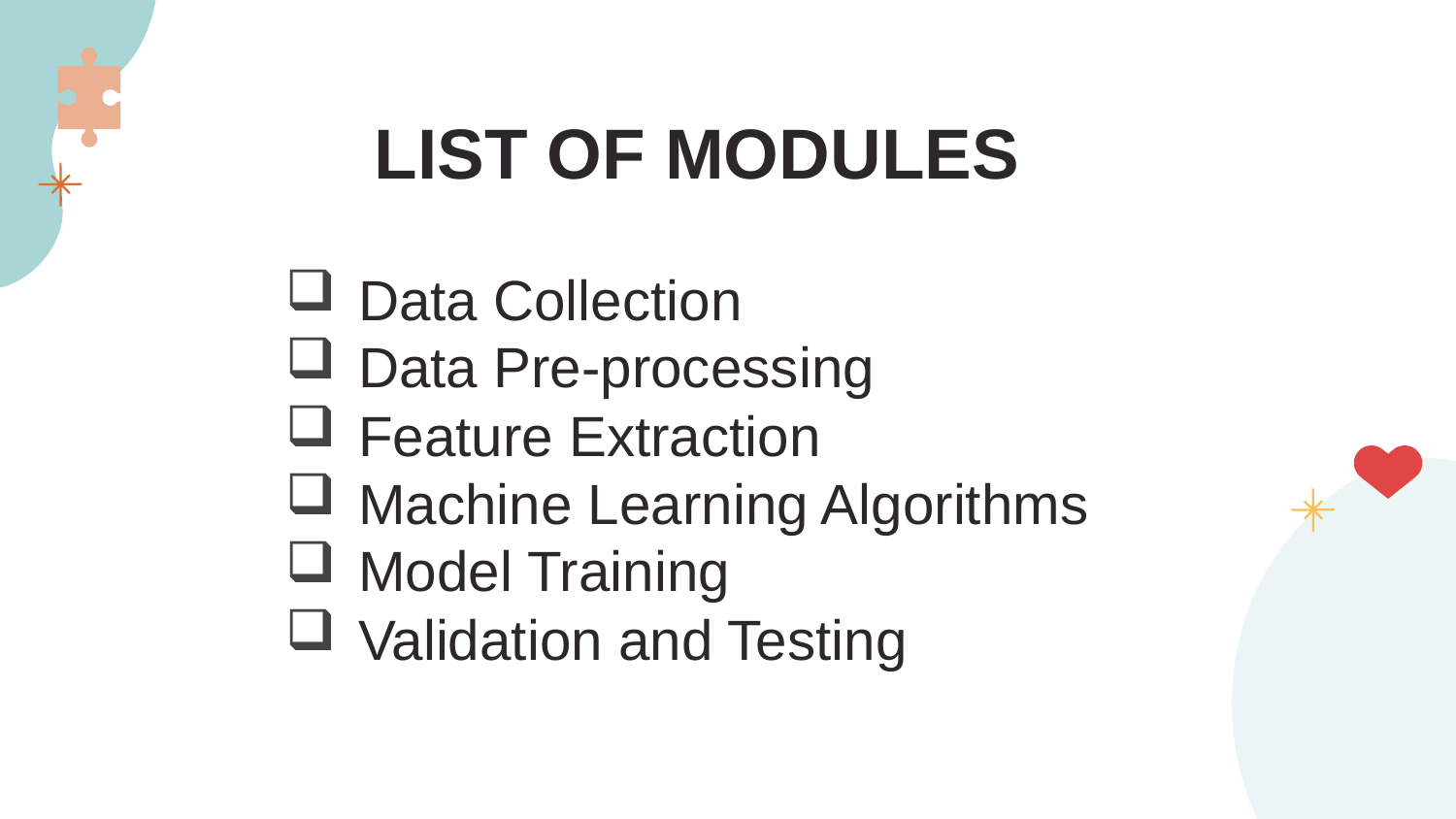

# LIST OF MODULES
Data Collection
Data Pre-processing
Feature Extraction
Machine Learning Algorithms
Model Training
Validation and Testing